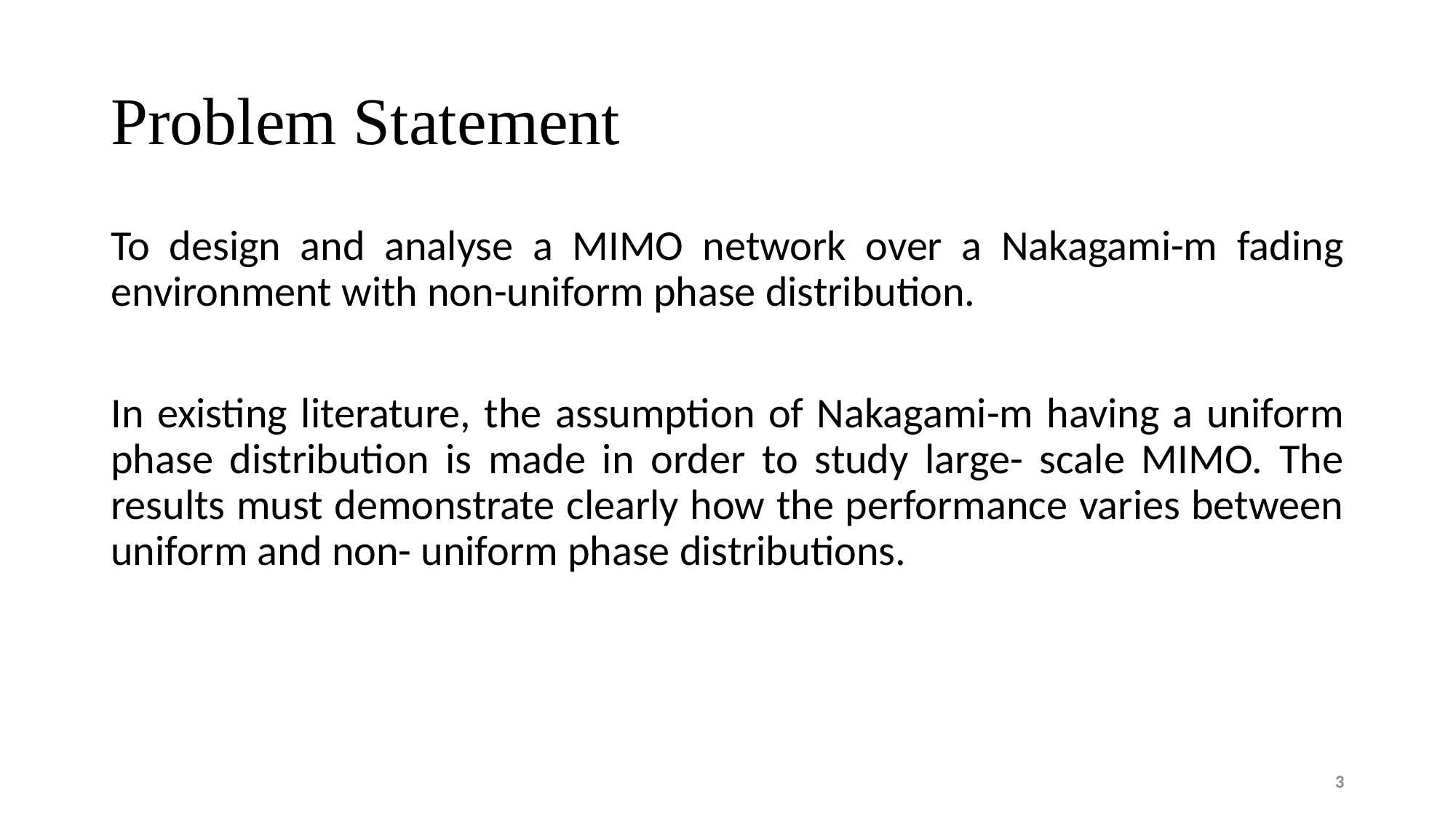

# Problem Statement
To design and analyse a MIMO network over a Nakagami-m fading environment with non-uniform phase distribution.

In existing literature, the assumption of Nakagami-m having a uniform phase distribution is made in order to study large- scale MIMO. The results must demonstrate clearly how the performance varies between uniform and non- uniform phase distributions.
3